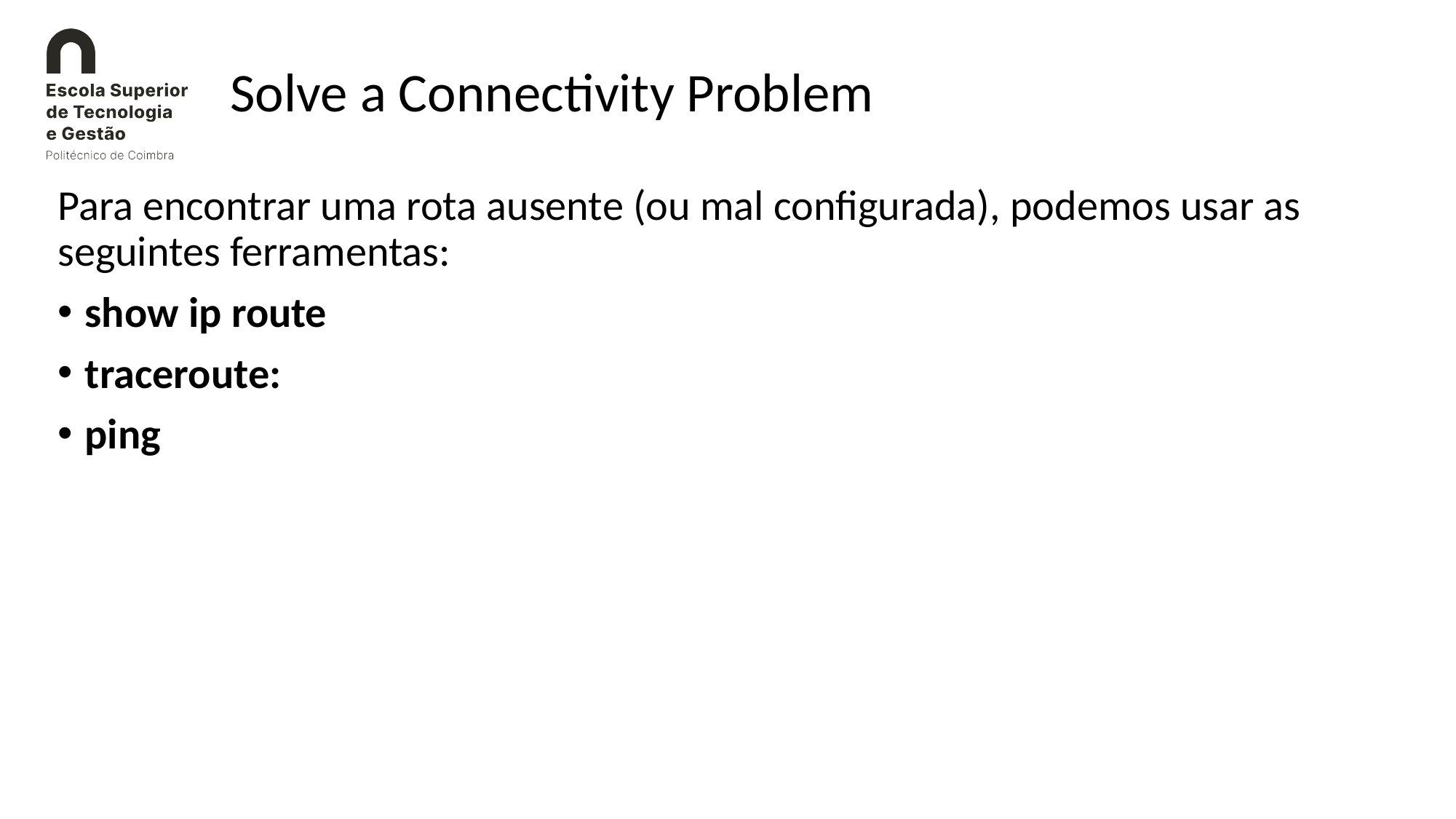

# Solve a Connectivity Problem
Para encontrar uma rota ausente (ou mal configurada), podemos usar as seguintes ferramentas:
show ip route
traceroute:
ping